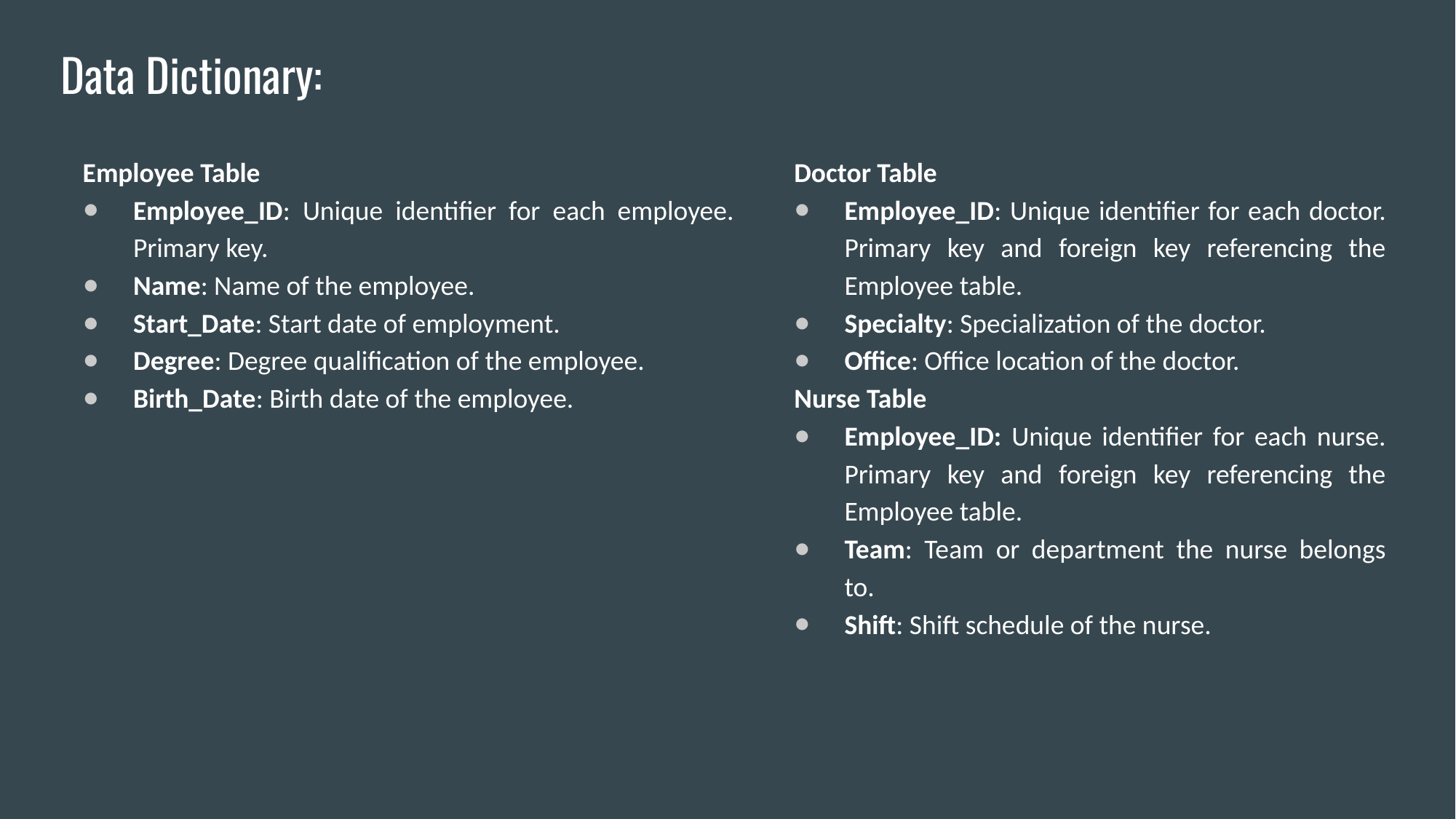

# Data Dictionary:
Employee Table
Employee_ID: Unique identifier for each employee. Primary key.
Name: Name of the employee.
Start_Date: Start date of employment.
Degree: Degree qualification of the employee.
Birth_Date: Birth date of the employee.
Doctor Table
Employee_ID: Unique identifier for each doctor. Primary key and foreign key referencing the Employee table.
Specialty: Specialization of the doctor.
Office: Office location of the doctor.
Nurse Table
Employee_ID: Unique identifier for each nurse. Primary key and foreign key referencing the Employee table.
Team: Team or department the nurse belongs to.
Shift: Shift schedule of the nurse.